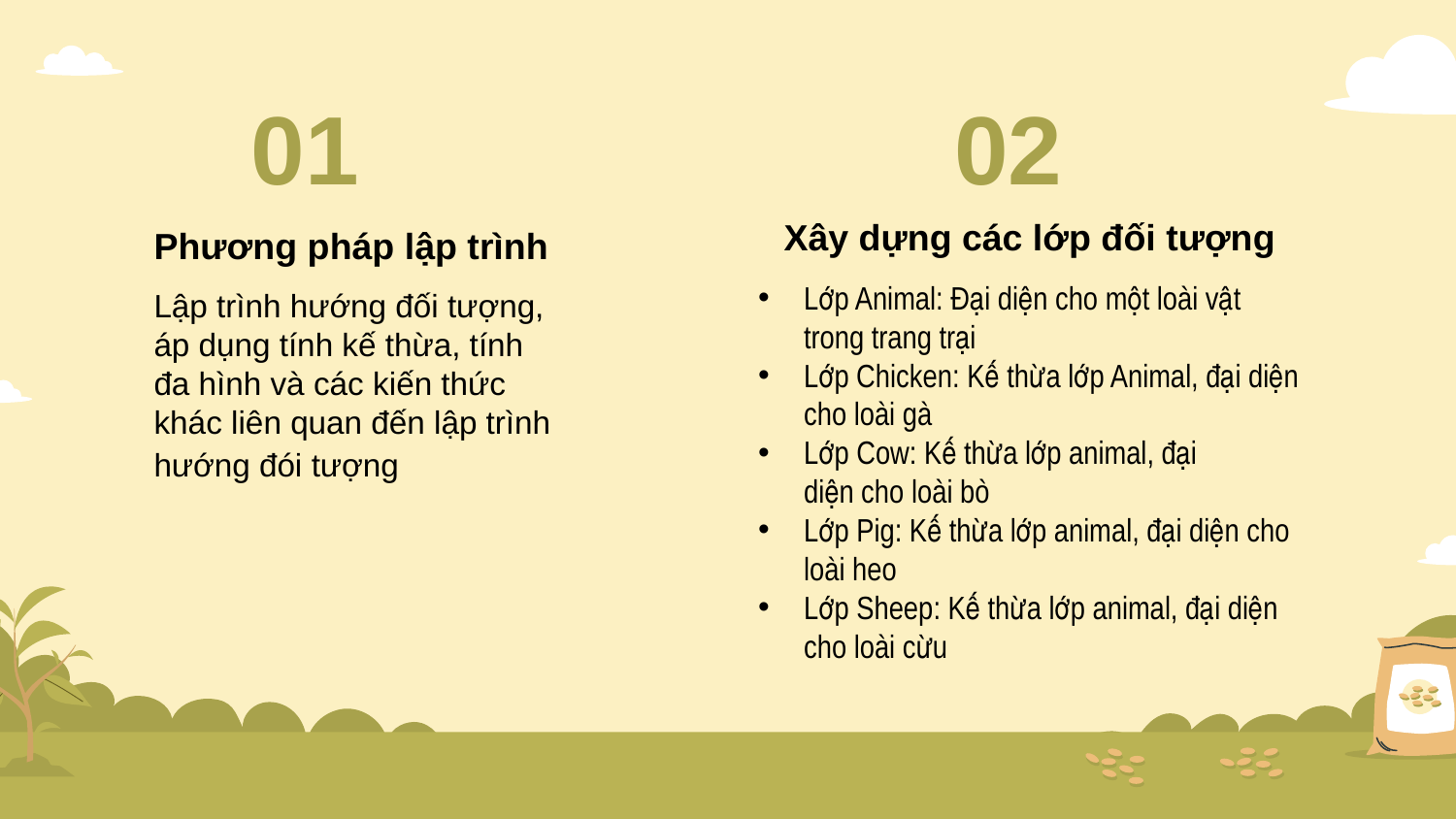

01
02
Xây dựng các lớp đối tượng
Phương pháp lập trình
Lớp Animal: Đại diện cho một loài vật trong trang trại
Lớp Chicken: Kế thừa lớp Animal, đại diện cho loài gà
Lớp Cow: Kế thừa lớp animal, đại diện cho loài bò
Lớp Pig: Kế thừa lớp animal, đại diện cho loài heo
Lớp Sheep: Kế thừa lớp animal, đại diện cho loài cừu

Lập trình hướng đối tượng, áp dụng tính kế thừa, tính đa hình và các kiến thức khác liên quan đến lập trình hướng đói tượng